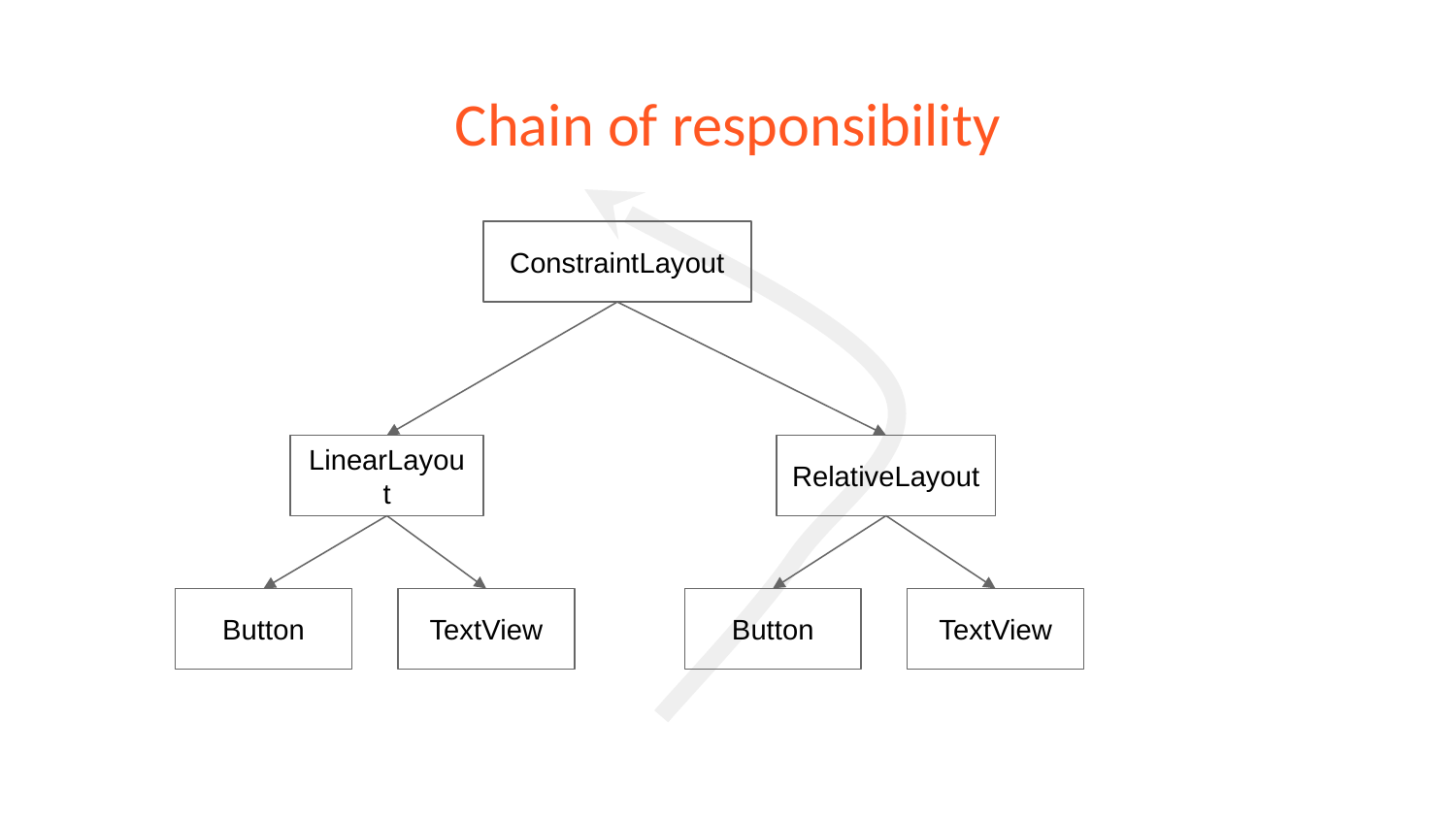

# Chain of responsibility

ConstraintLayout
LinearLayout
RelativeLayout
Button
TextView
Button
TextView